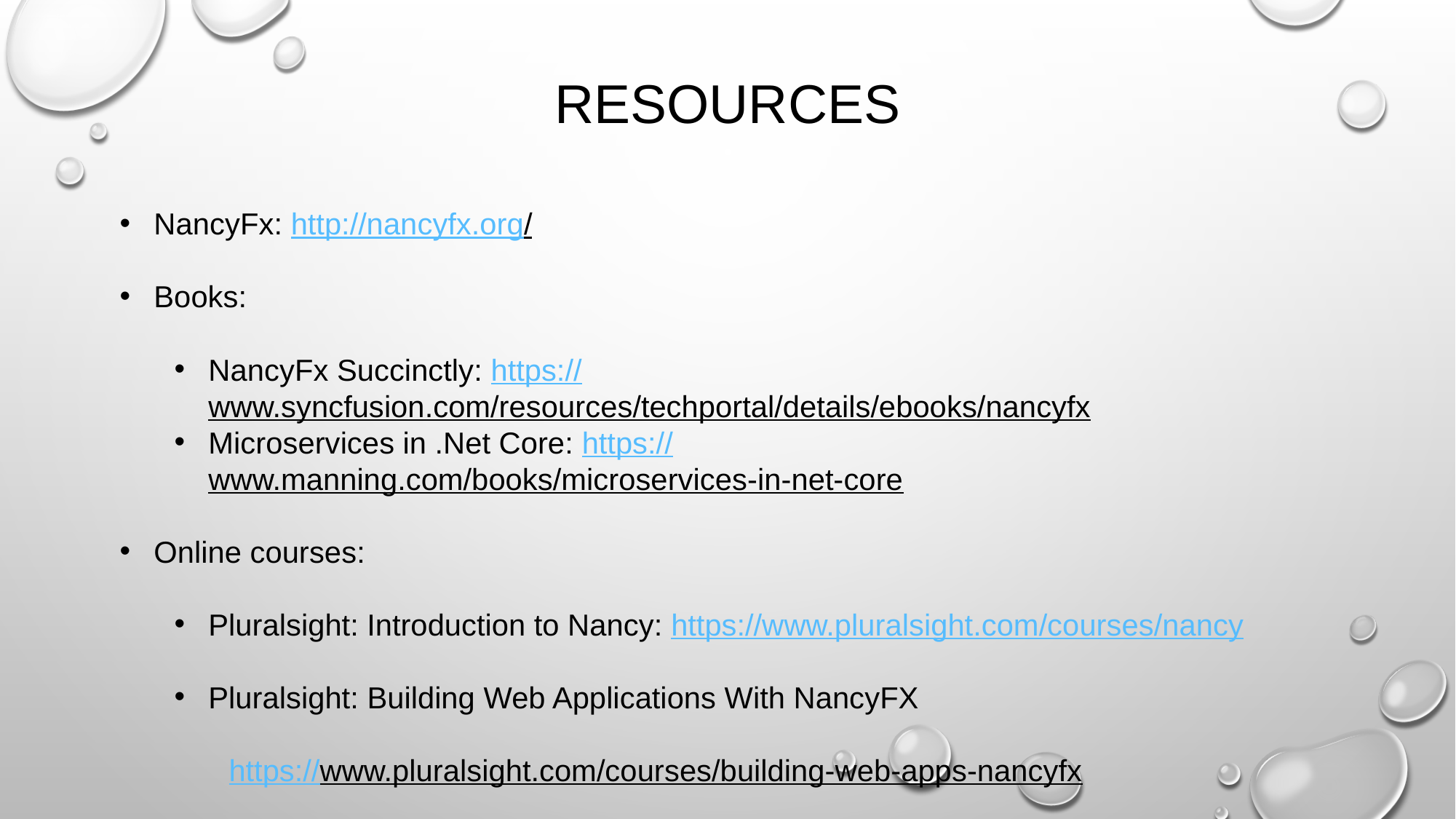

# resources

NancyFx: http://nancyfx.org/

Books:

NancyFx Succinctly: https://www.syncfusion.com/resources/techportal/details/ebooks/nancyfx
Microservices in .Net Core: https://www.manning.com/books/microservices-in-net-core

Online courses:

Pluralsight: Introduction to Nancy: https://www.pluralsight.com/courses/nancy

Pluralsight: Building Web Applications With NancyFX

https://www.pluralsight.com/courses/building-web-apps-nancyfx